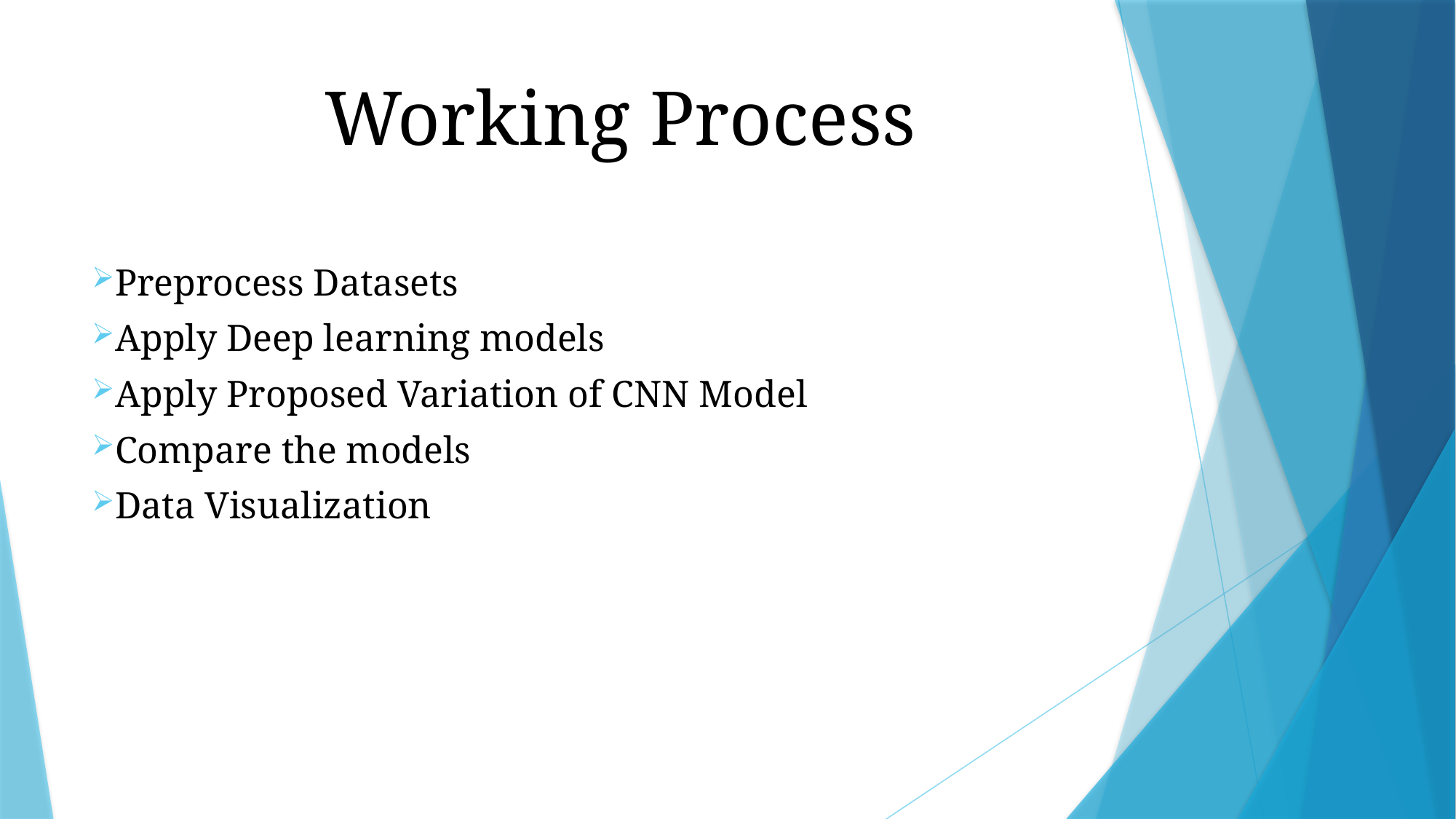

# Working Process
Preprocess Datasets
Apply Deep learning models
Apply Proposed Variation of CNN Model
Compare the models
Data Visualization